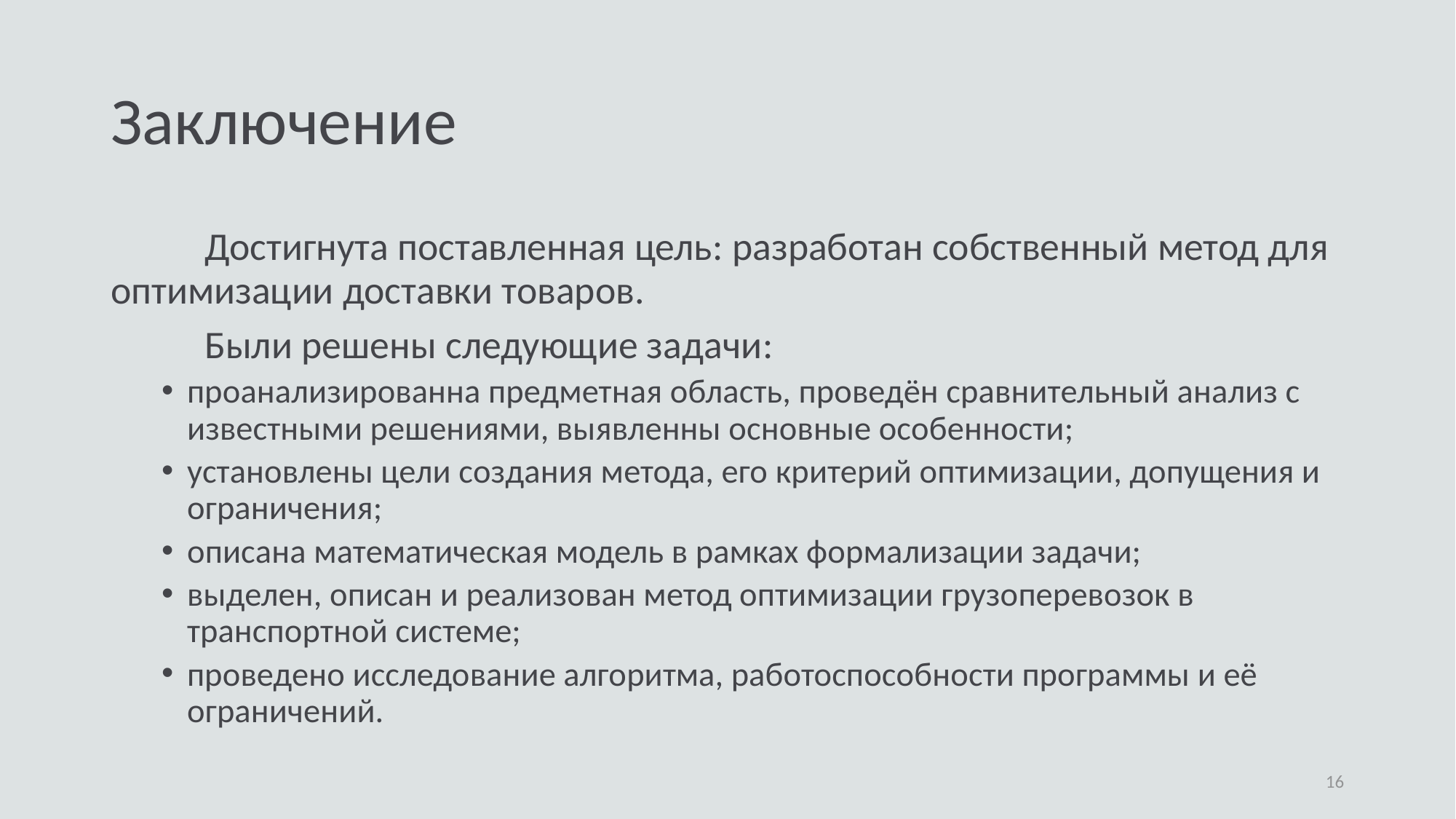

# Заключение
	Достигнута поставленная цель: разработан собственный метод для оптимизации доставки товаров.
	Были решены следующие задачи:
проанализированна предметная область, проведён сравнительный анализ с известными решениями, выявленны основные особенности;
установлены цели создания метода, его критерий оптимизации, допущения и ограничения;
описана математическая модель в рамках формализации задачи;
выделен, описан и реализован метод оптимизации грузоперевозок в транспортной системе;
проведено исследование алгоритма, работоспособности программы и её ограничений.
16